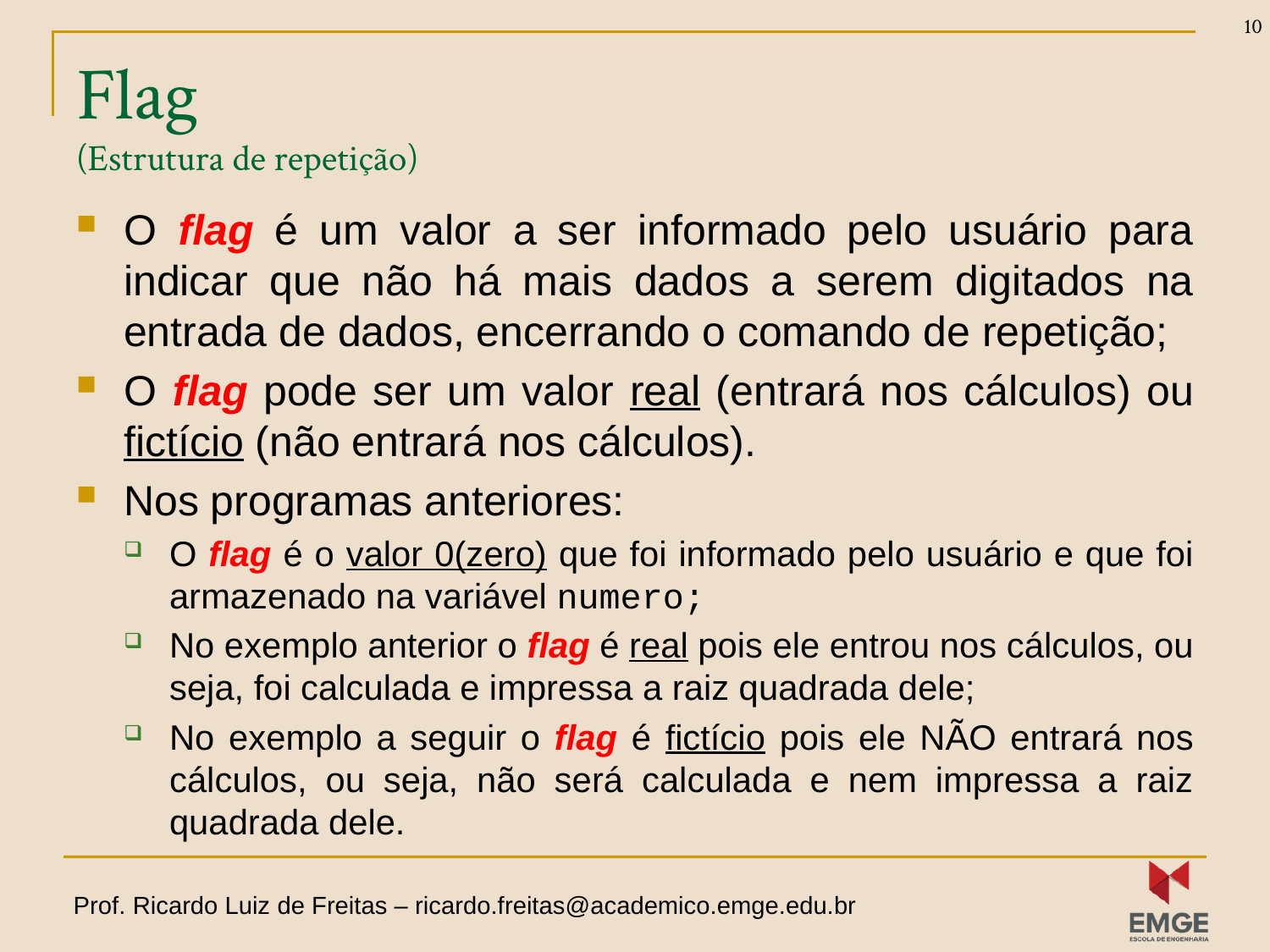

10
# Flag (Estrutura de repetição)
O flag é um valor a ser informado pelo usuário para indicar que não há mais dados a serem digitados na entrada de dados, encerrando o comando de repetição;
O flag pode ser um valor real (entrará nos cálculos) ou fictício (não entrará nos cálculos).
Nos programas anteriores:
O flag é o valor 0(zero) que foi informado pelo usuário e que foi armazenado na variável numero;
No exemplo anterior o flag é real pois ele entrou nos cálculos, ou seja, foi calculada e impressa a raiz quadrada dele;
No exemplo a seguir o flag é fictício pois ele NÃO entrará nos cálculos, ou seja, não será calculada e nem impressa a raiz quadrada dele.